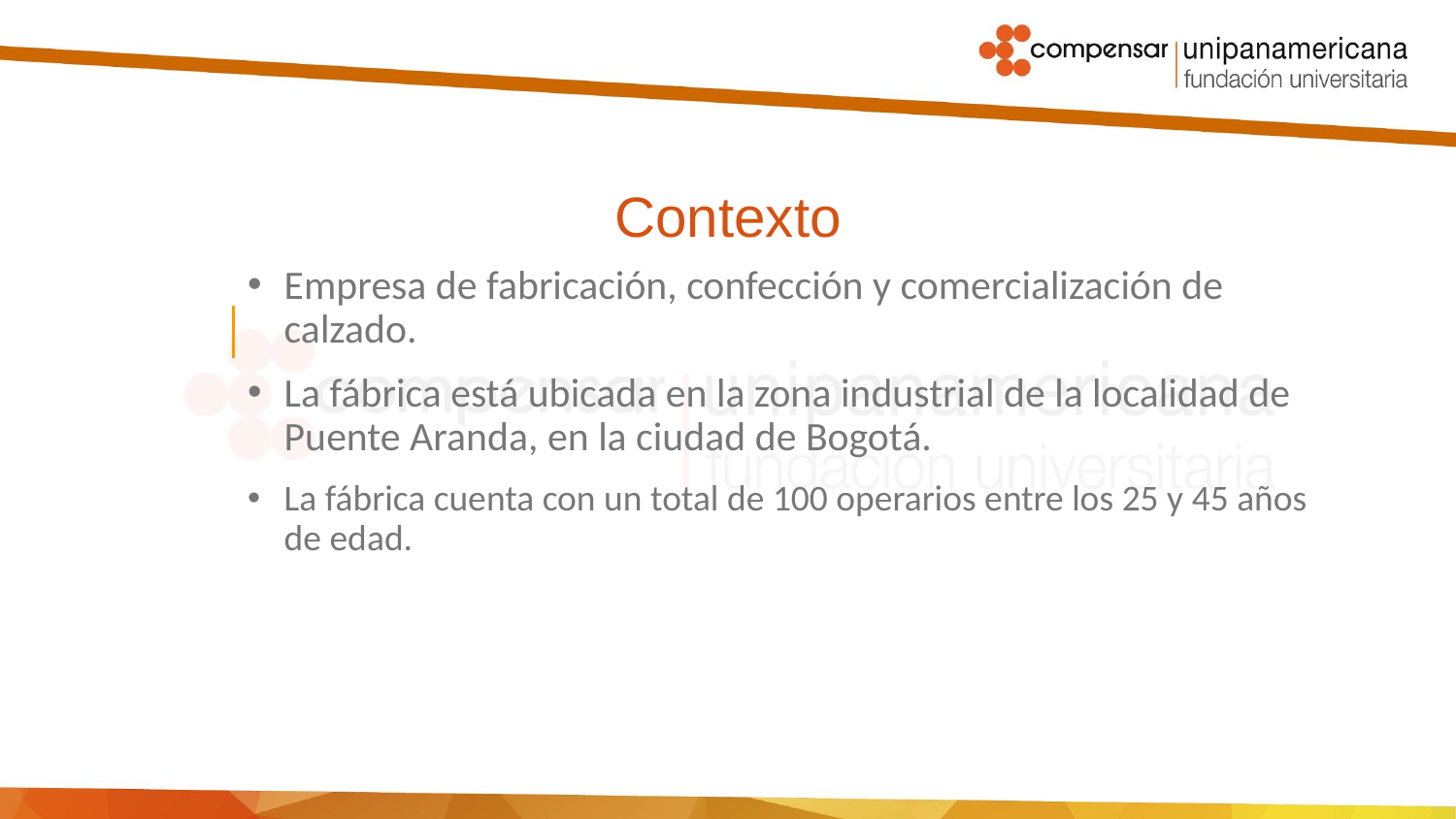

# Contexto
Empresa de fabricación, confección y comercialización de calzado.
La fábrica está ubicada en la zona industrial de la localidad de Puente Aranda, en la ciudad de Bogotá.
La fábrica cuenta con un total de 100 operarios entre los 25 y 45 años de edad.